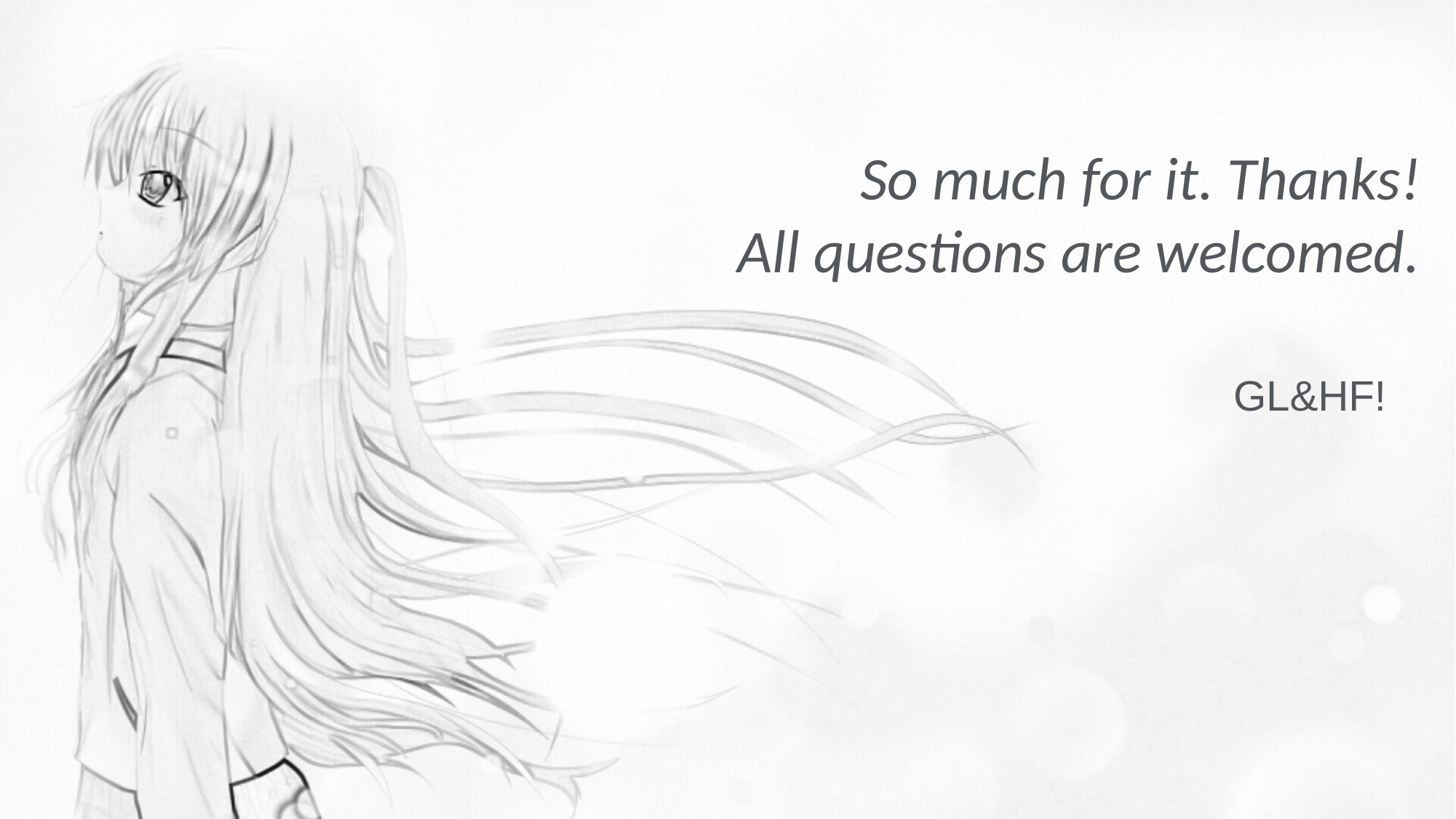

So much for it. Thanks!
All questions are welcomed.
GL&HF!